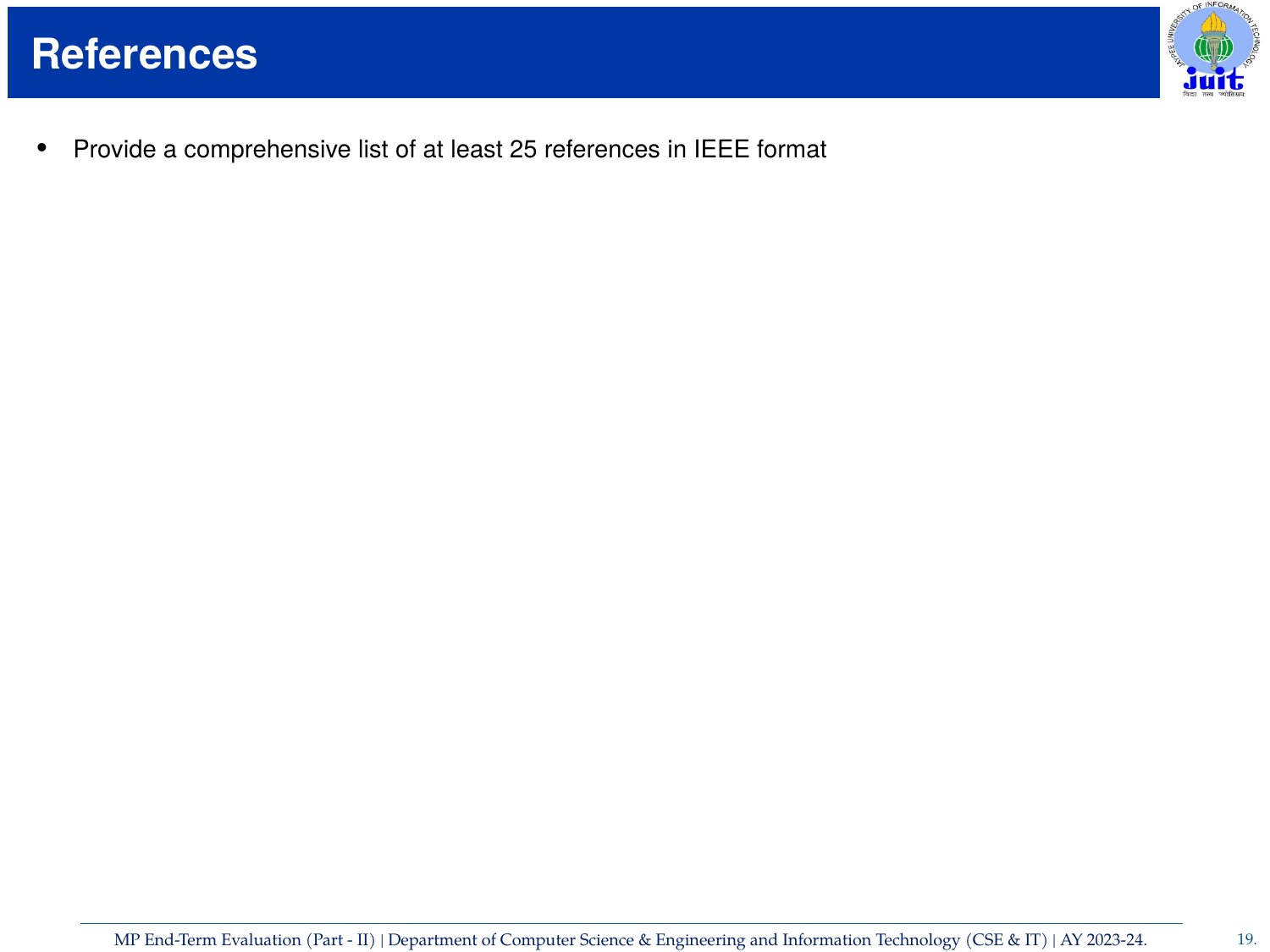

# References
Provide a comprehensive list of at least 25 references in IEEE format